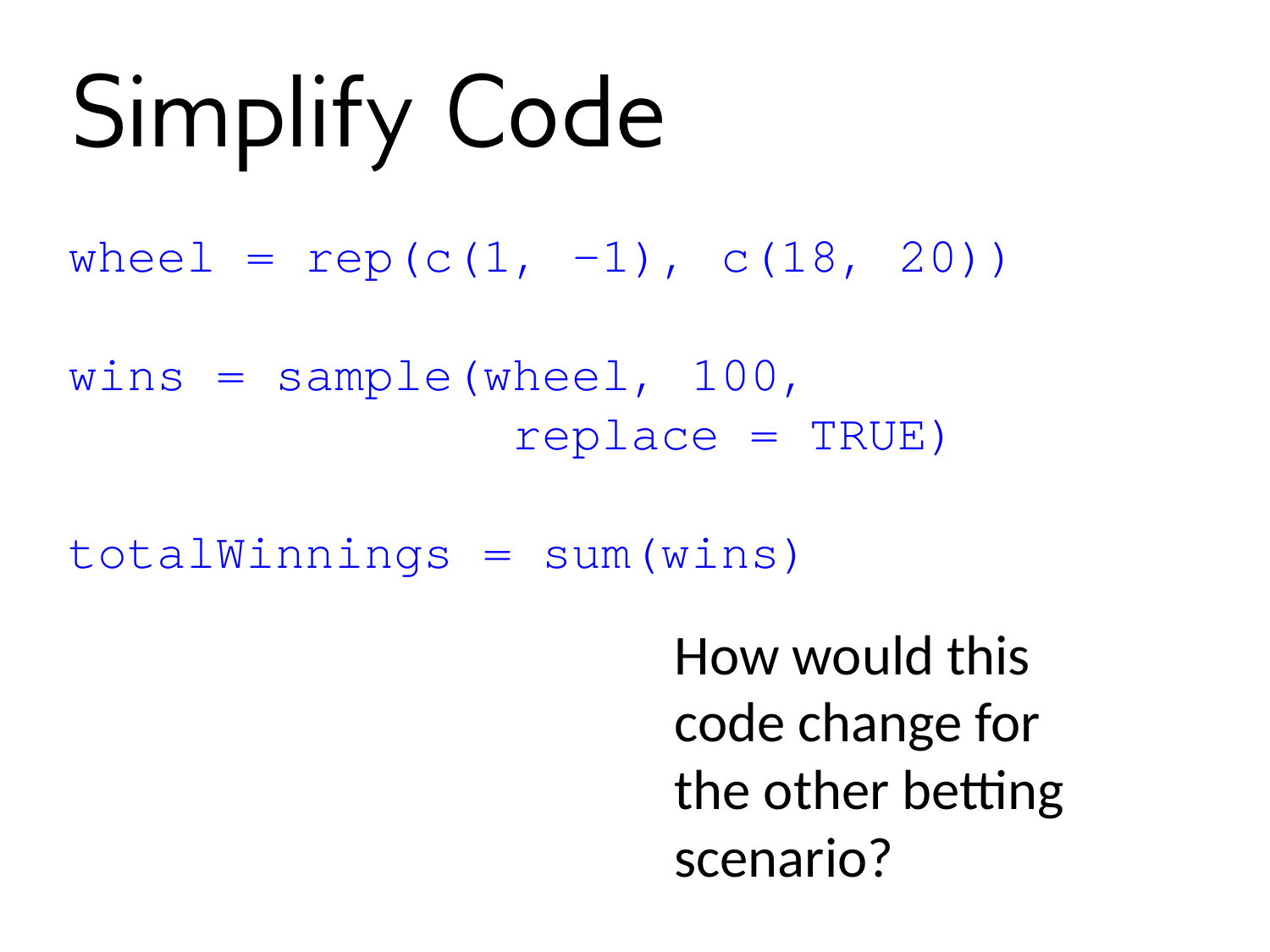

# Simplify Code
wheel = rep(c(1, -1), c(18, 20))

wins = sample(wheel, 100,
               replace = TRUE)

totalWinnings = sum(wins)

How would this code change for the other betting scenario?